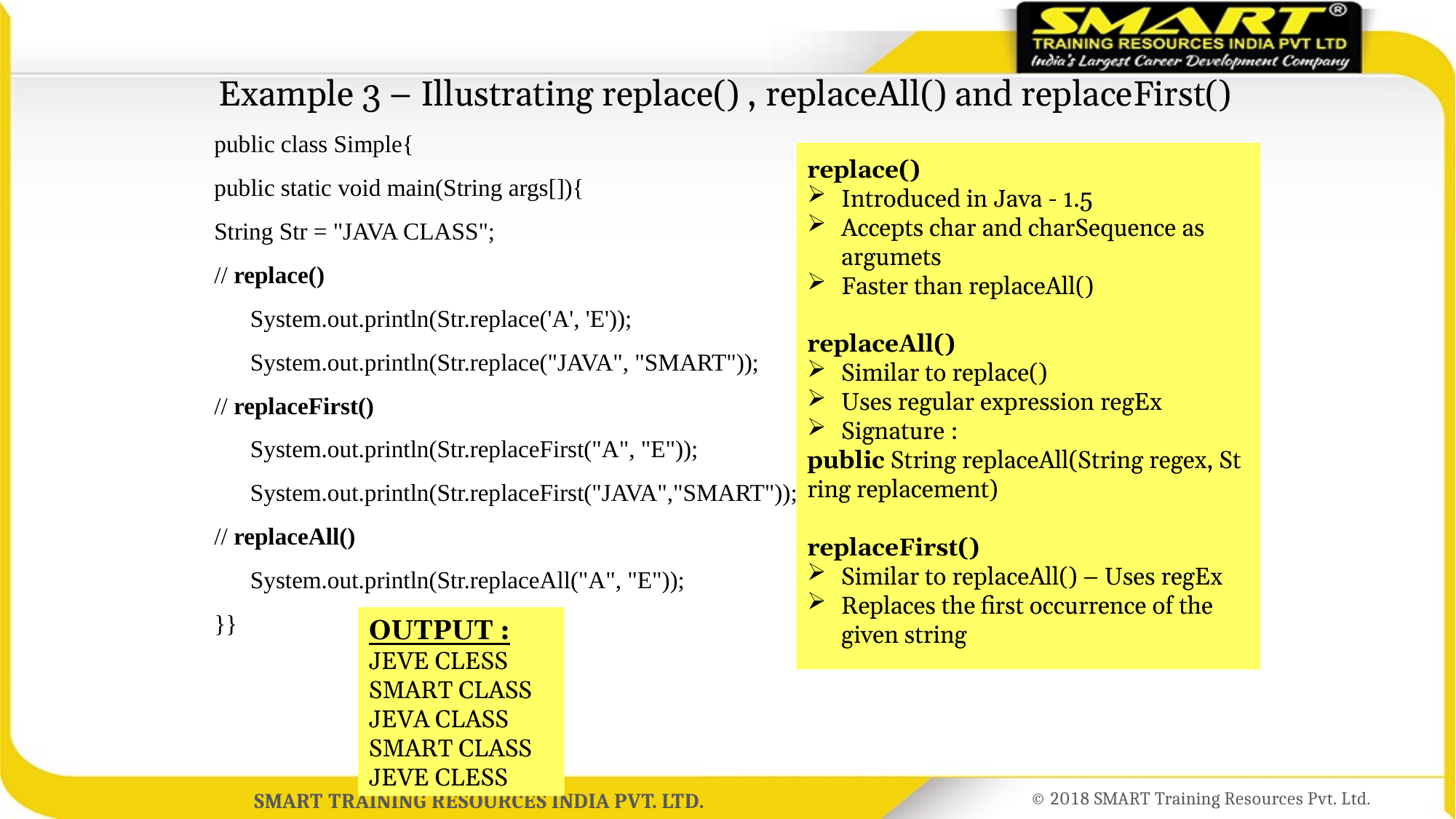

# Example 3 – Illustrating replace() , replaceAll() and replaceFirst()
public class Simple{
public static void main(String args[]){
String Str = "JAVA CLASS";
// replace()
      System.out.println(Str.replace('A', 'E'));
      System.out.println(Str.replace("JAVA", "SMART"));
// replaceFirst()
      System.out.println(Str.replaceFirst("A", "E"));
      System.out.println(Str.replaceFirst("JAVA","SMART"));
// replaceAll()
      System.out.println(Str.replaceAll("A", "E"));
}}

replace()
Introduced in Java - 1.5
Accepts char and charSequence as argumets
Faster than replaceAll()

replaceAll()
Similar to replace()
Uses regular expression regEx
Signature :
public String replaceAll(String regex, String replacement)

replaceFirst()
Similar to replaceAll() – Uses regEx
Replaces the first occurrence of the given string

OUTPUT :
JEVE CLESS
SMART CLASS
JEVA CLASS
SMART CLASS
JEVE CLESS